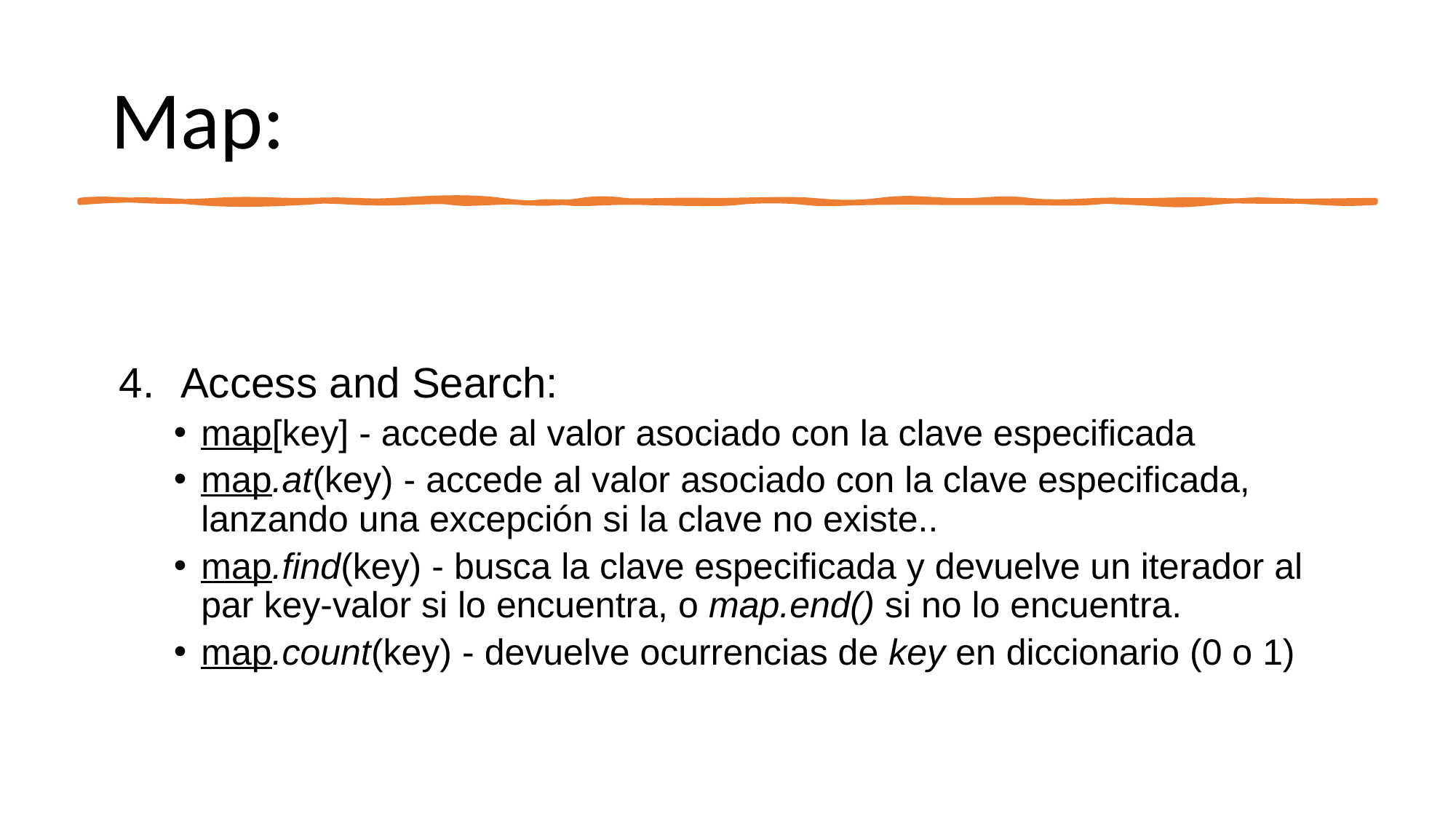

# Map:

Access and Search:
map[key] - accede al valor asociado con la clave especificada
map.at(key) - accede al valor asociado con la clave especificada, lanzando una excepción si la clave no existe..
map.find(key) - busca la clave especificada y devuelve un iterador al par key-valor si lo encuentra, o map.end() si no lo encuentra.
map.count(key) - devuelve ocurrencias de key en diccionario (0 o 1)